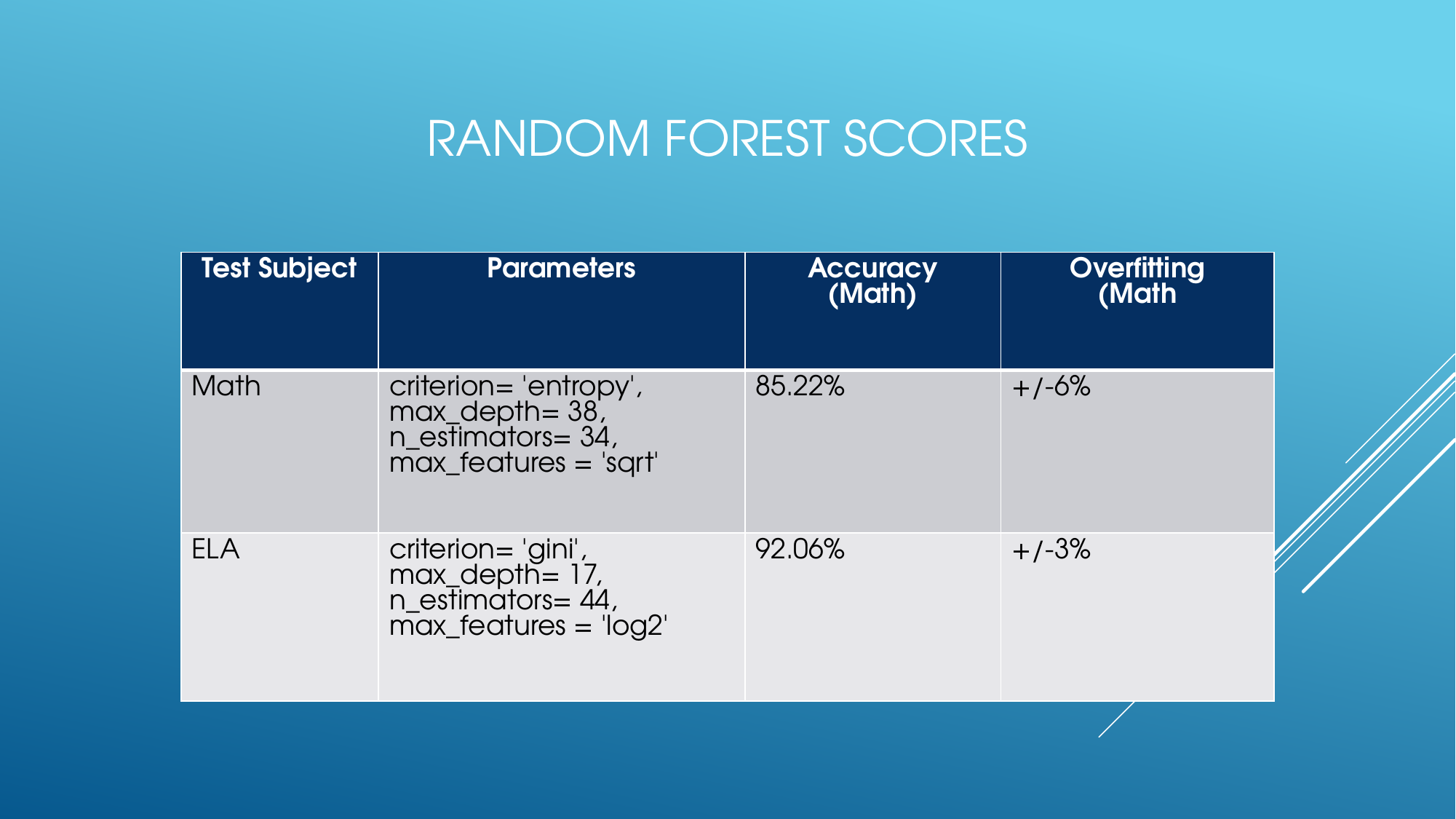

# Random forest scores
| Test Subject | Parameters | Accuracy (Math) | Overfitting (Math |
| --- | --- | --- | --- |
| Math | criterion= 'entropy', max\_depth= 38, n\_estimators= 34, max\_features = 'sqrt' | 85.22% | +/-6% |
| ELA | criterion= 'gini', max\_depth= 17, n\_estimators= 44, max\_features = 'log2' | 92.06% | +/-3% |